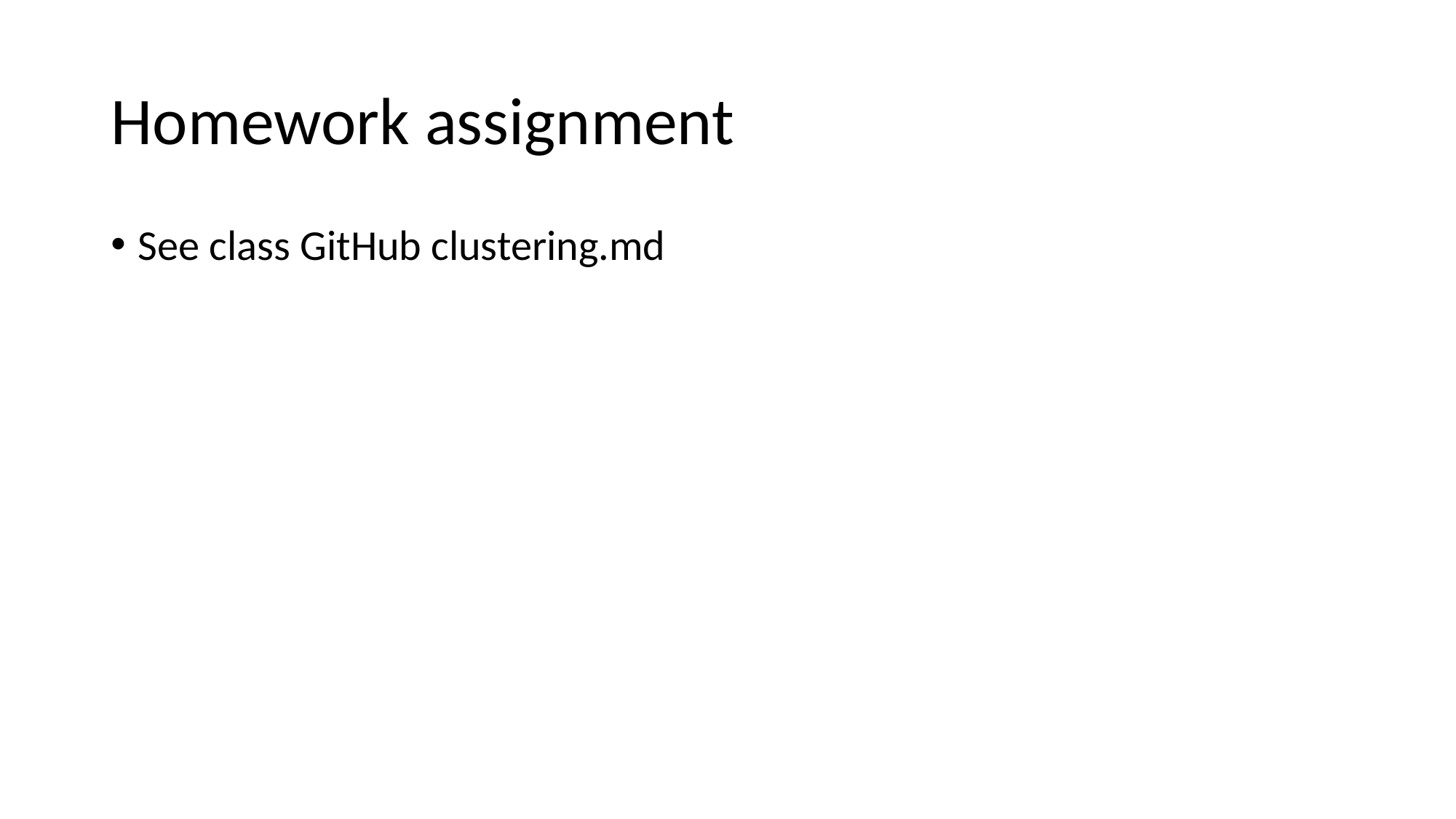

# Homework assignment
See class GitHub clustering.md